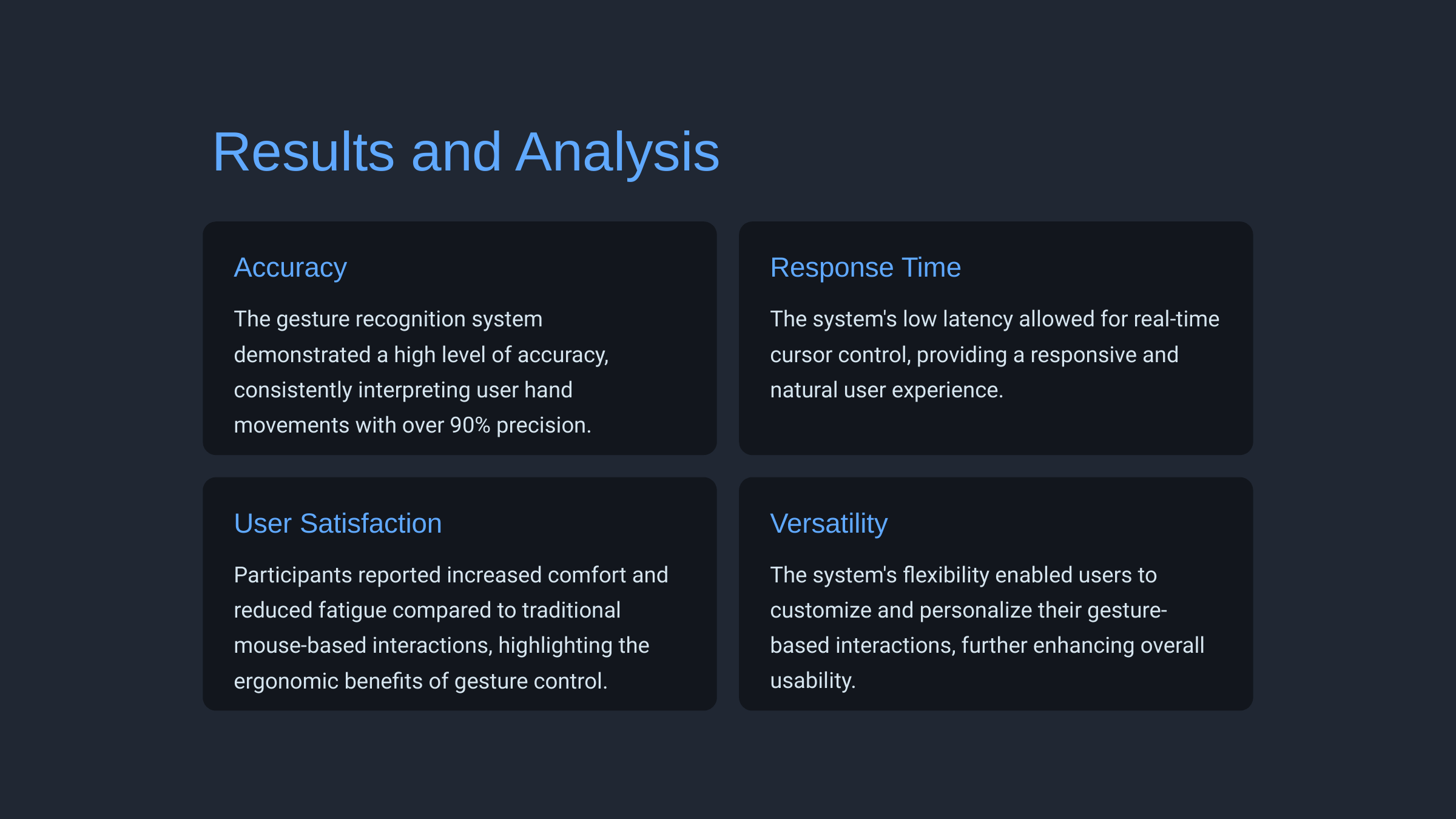

Results and Analysis

Accuracy
Response Time
The gesture recognition system demonstrated a high level of accuracy, consistently interpreting user hand movements with over 90% precision.
The system's low latency allowed for real-time cursor control, providing a responsive and natural user experience.

User Satisfaction
Versatility
Participants reported increased comfort and reduced fatigue compared to traditional mouse-based interactions, highlighting the ergonomic benefits of gesture control.
The system's flexibility enabled users to customize and personalize their gesture-based interactions, further enhancing overall usability.